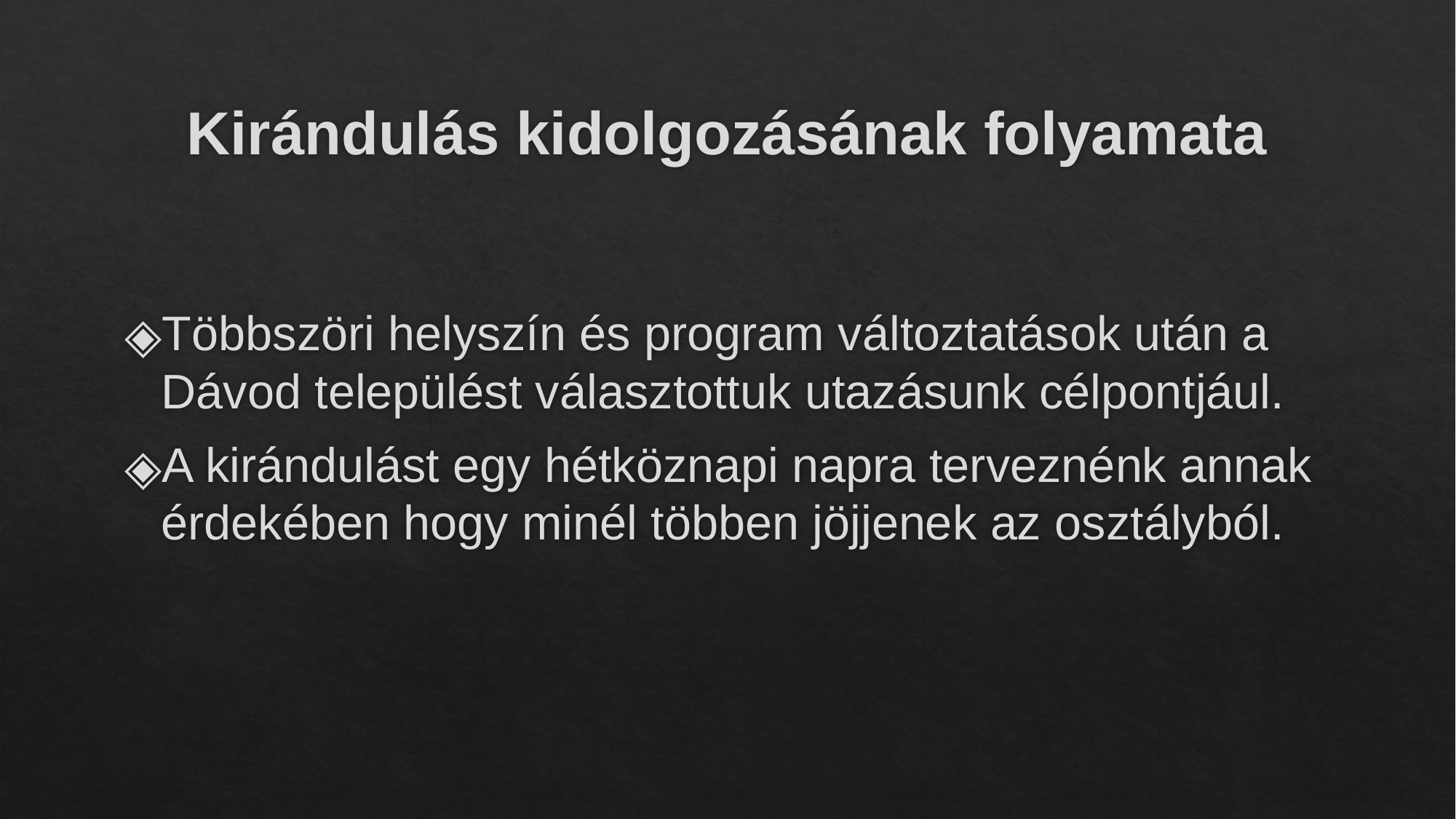

# Kirándulás kidolgozásának folyamata

Többszöri helyszín és program változtatások után a Dávod települést választottuk utazásunk célpontjául.
A kirándulást egy hétköznapi napra terveznénk annak érdekében hogy minél többen jöjjenek az osztályból.